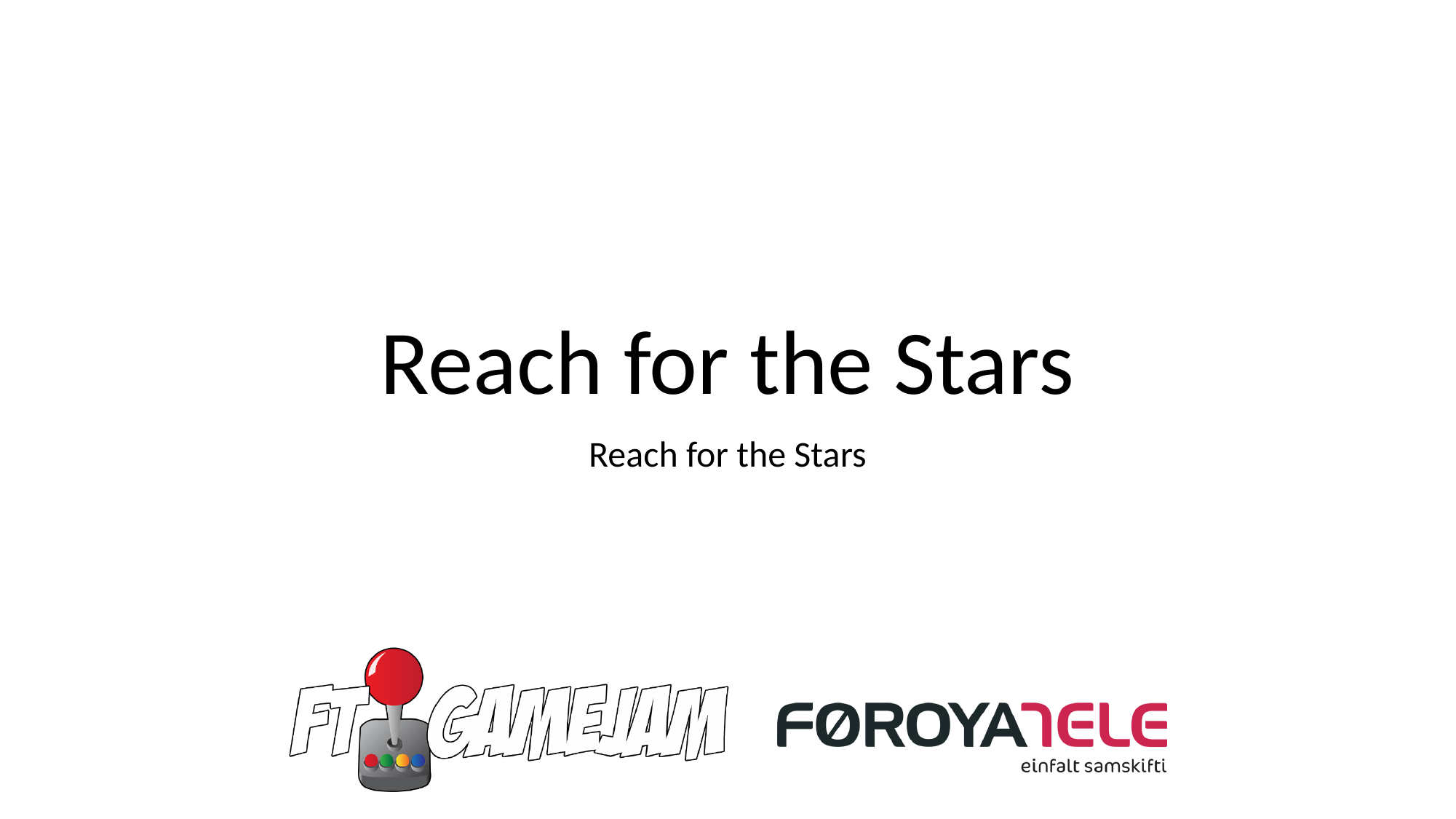

# Reach for the Stars
Reach for the Stars